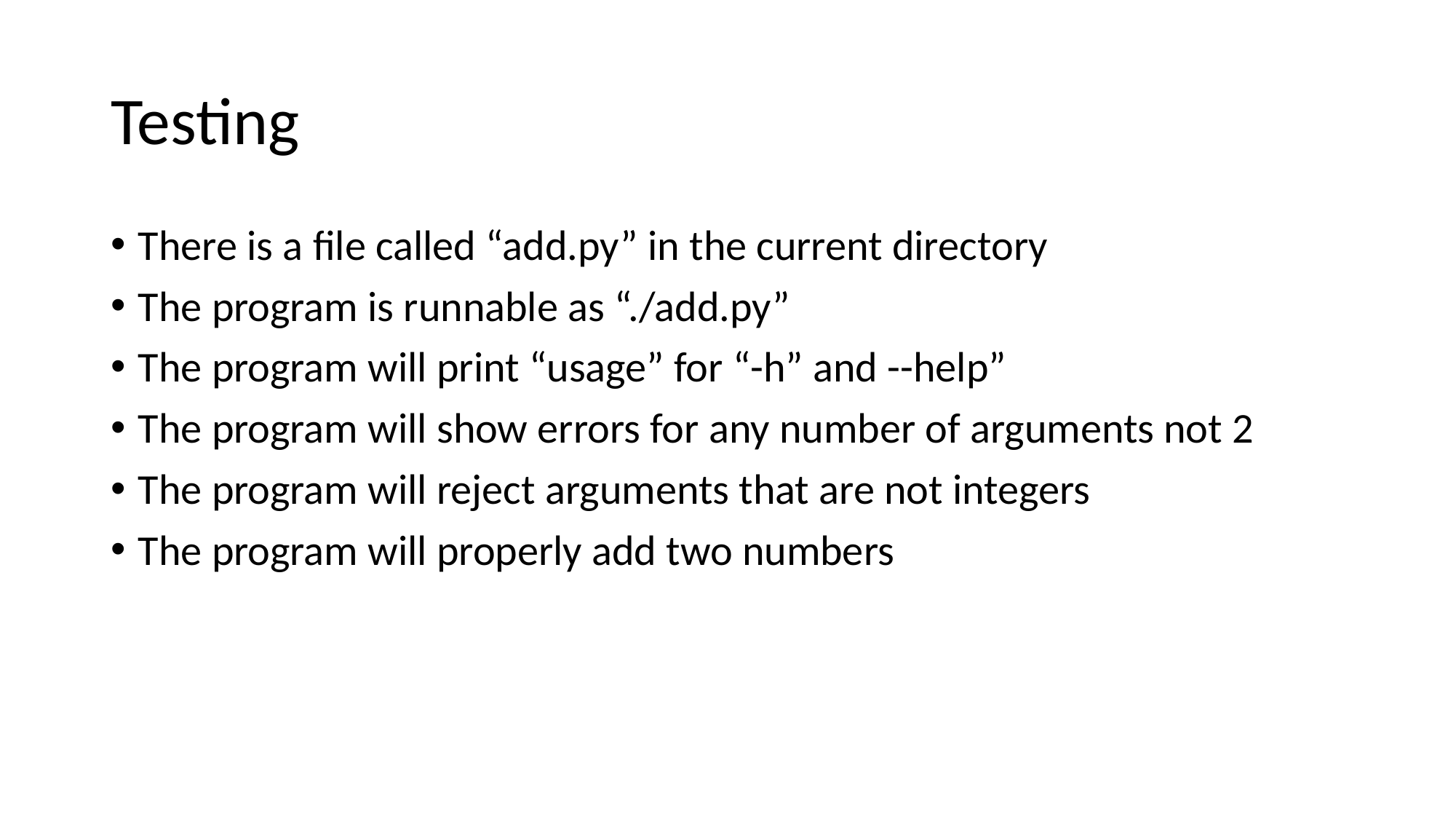

# Testing
There is a file called “add.py” in the current directory
The program is runnable as “./add.py”
The program will print “usage” for “-h” and --help”
The program will show errors for any number of arguments not 2
The program will reject arguments that are not integers
The program will properly add two numbers